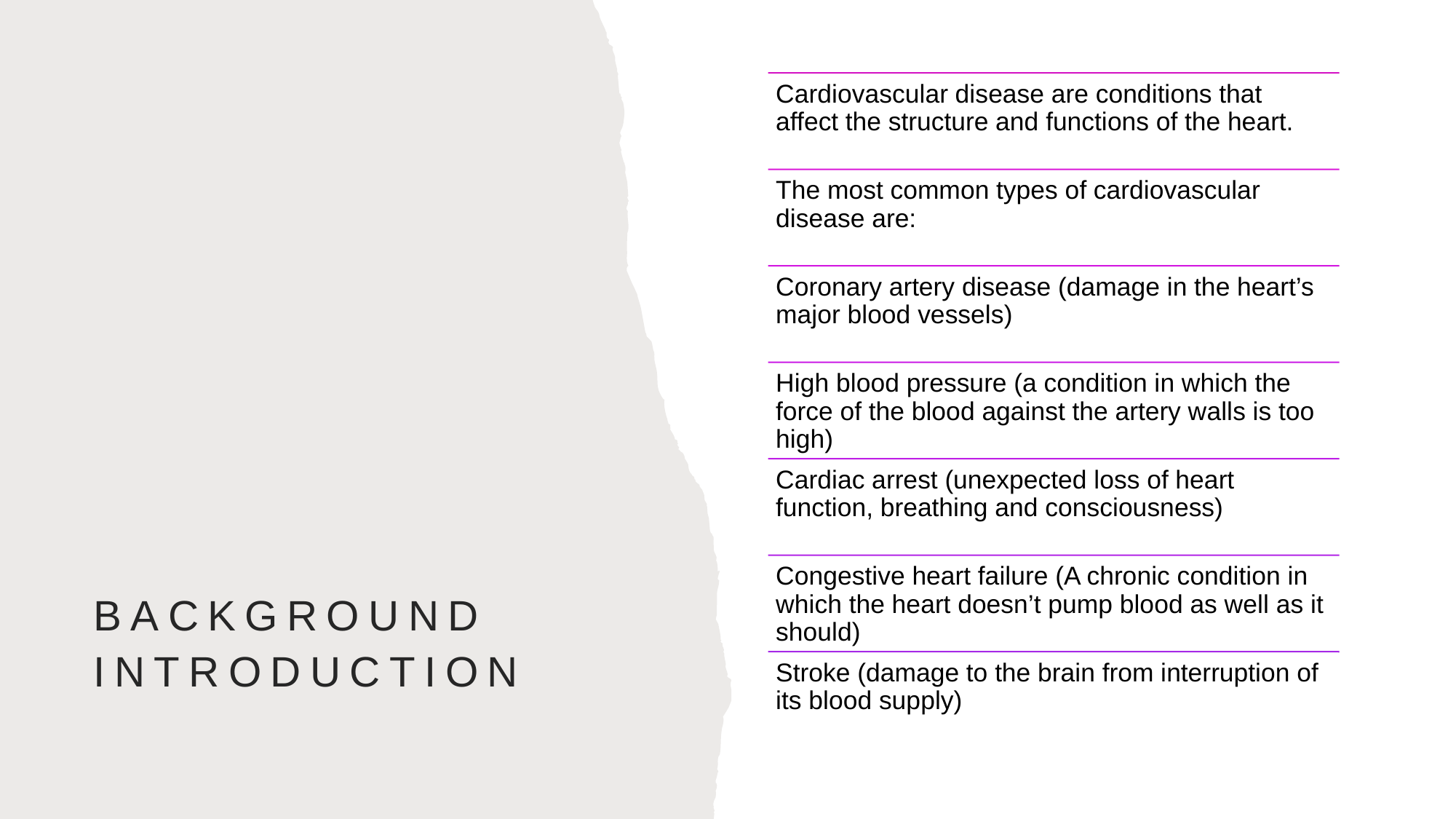

Cardiovascular disease are conditions that affect the structure and functions of the heart.
The most common types of cardiovascular disease are:
Coronary artery disease (damage in the heart’s  major blood vessels)
High blood pressure (a condition in which the force of the blood against the artery walls is too high)
Cardiac arrest (unexpected loss of heart function, breathing and consciousness)
Congestive heart failure (A chronic condition in which the heart doesn’t pump blood as well as it should)
Stroke (damage to the brain from interruption of its blood supply)
# BACKGROUND INTRODUCTION